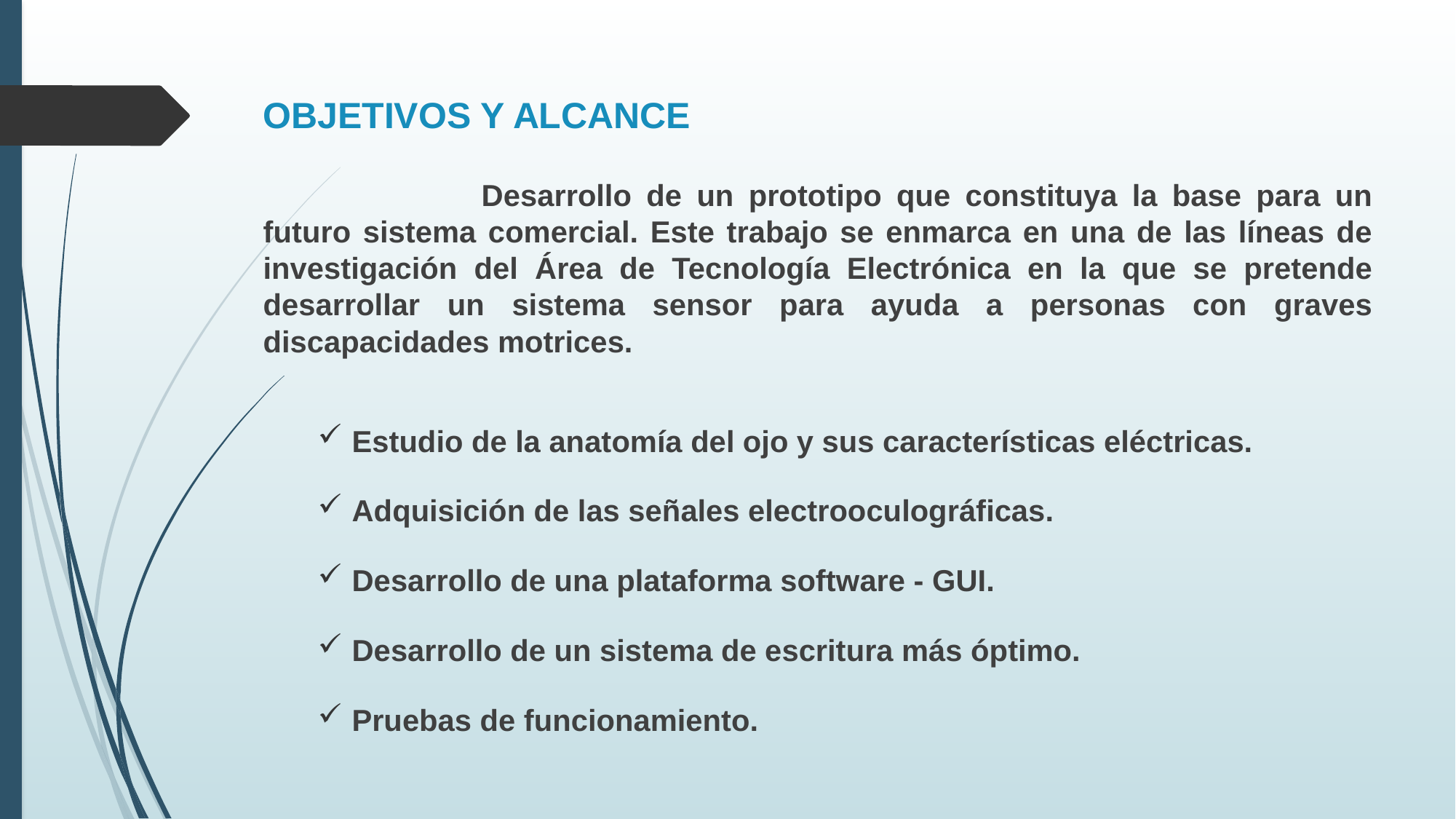

# OBJETIVOS Y ALCANCE
		Desarrollo de un prototipo que constituya la base para un futuro sistema comercial. Este trabajo se enmarca en una de las líneas de investigación del Área de Tecnología Electrónica en la que se pretende desarrollar un sistema sensor para ayuda a personas con graves discapacidades motrices.

Estudio de la anatomía del ojo y sus características eléctricas.
Adquisición de las señales electrooculográficas.
Desarrollo de una plataforma software - GUI.
Desarrollo de un sistema de escritura más óptimo.
Pruebas de funcionamiento.